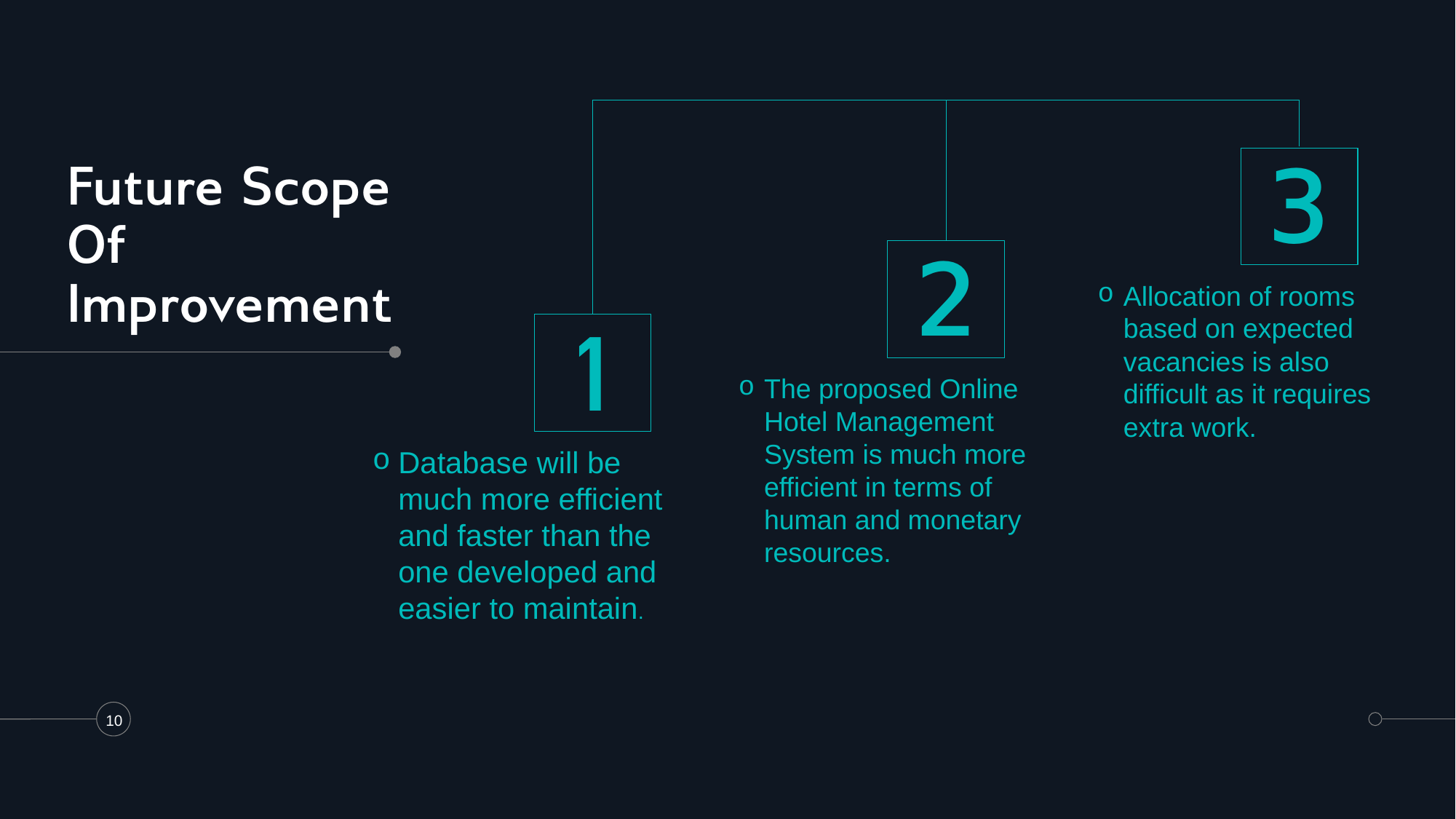

# Future Scope Of Improvement
3
2
Allocation of rooms based on expected vacancies is also difficult as it requires extra work.
1
The proposed Online Hotel Management System is much more efficient in terms of human and monetary resources.
Database will be much more efficient and faster than the one developed and easier to maintain.
10